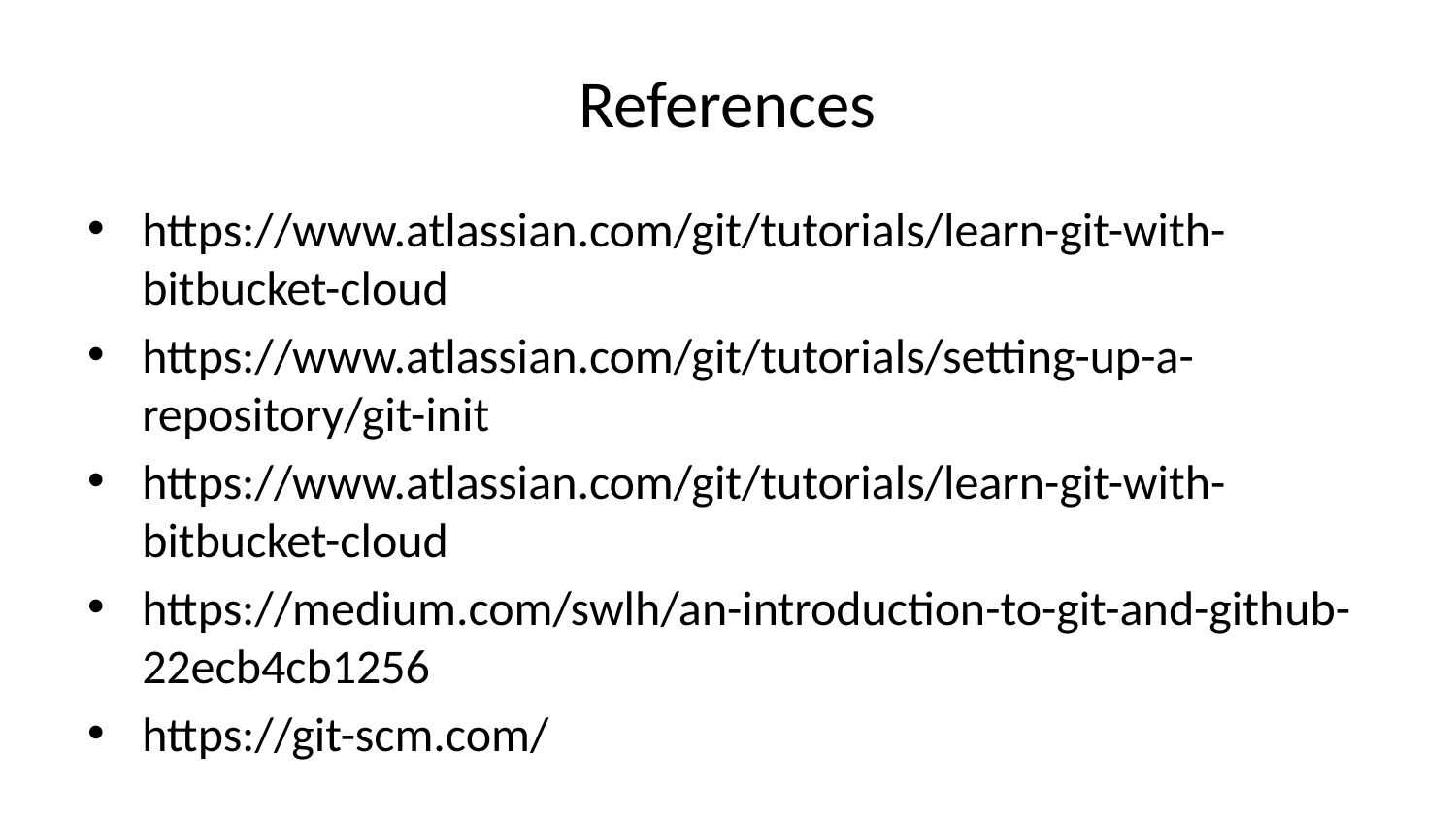

# References
https://www.atlassian.com/git/tutorials/learn-git-with-bitbucket-cloud
https://www.atlassian.com/git/tutorials/setting-up-a-repository/git-init
https://www.atlassian.com/git/tutorials/learn-git-with-bitbucket-cloud
https://medium.com/swlh/an-introduction-to-git-and-github-22ecb4cb1256
https://git-scm.com/